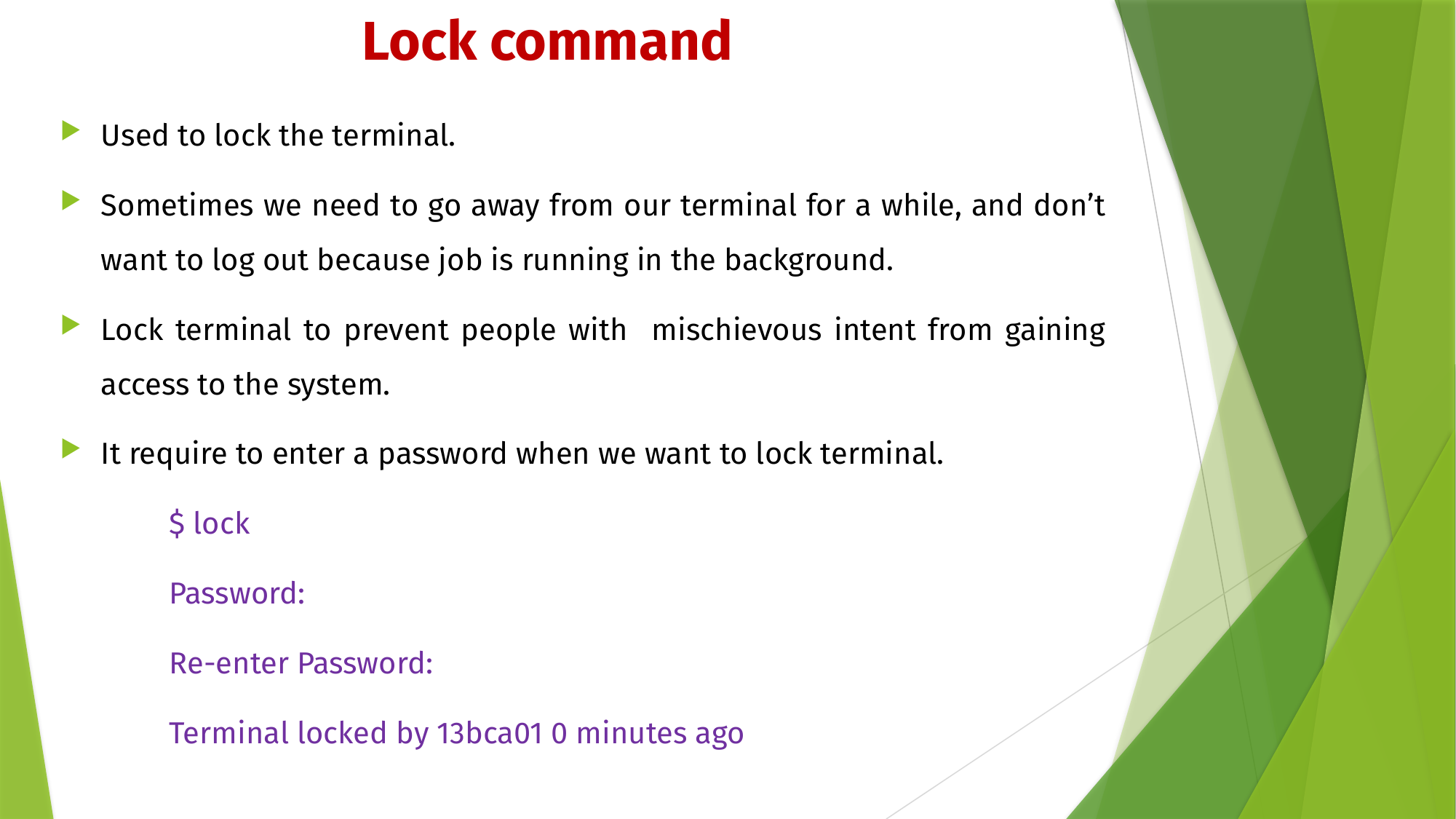

# Lock command
Used to lock the terminal.
Sometimes we need to go away from our terminal for a while, and don’t want to log out because job is running in the background.
Lock terminal to prevent people with  mischievous intent from gaining access to the system.
It require to enter a password when we want to lock terminal.
	$ lock
	Password:
	Re-enter Password:
	Terminal locked by 13bca01 0 minutes ago